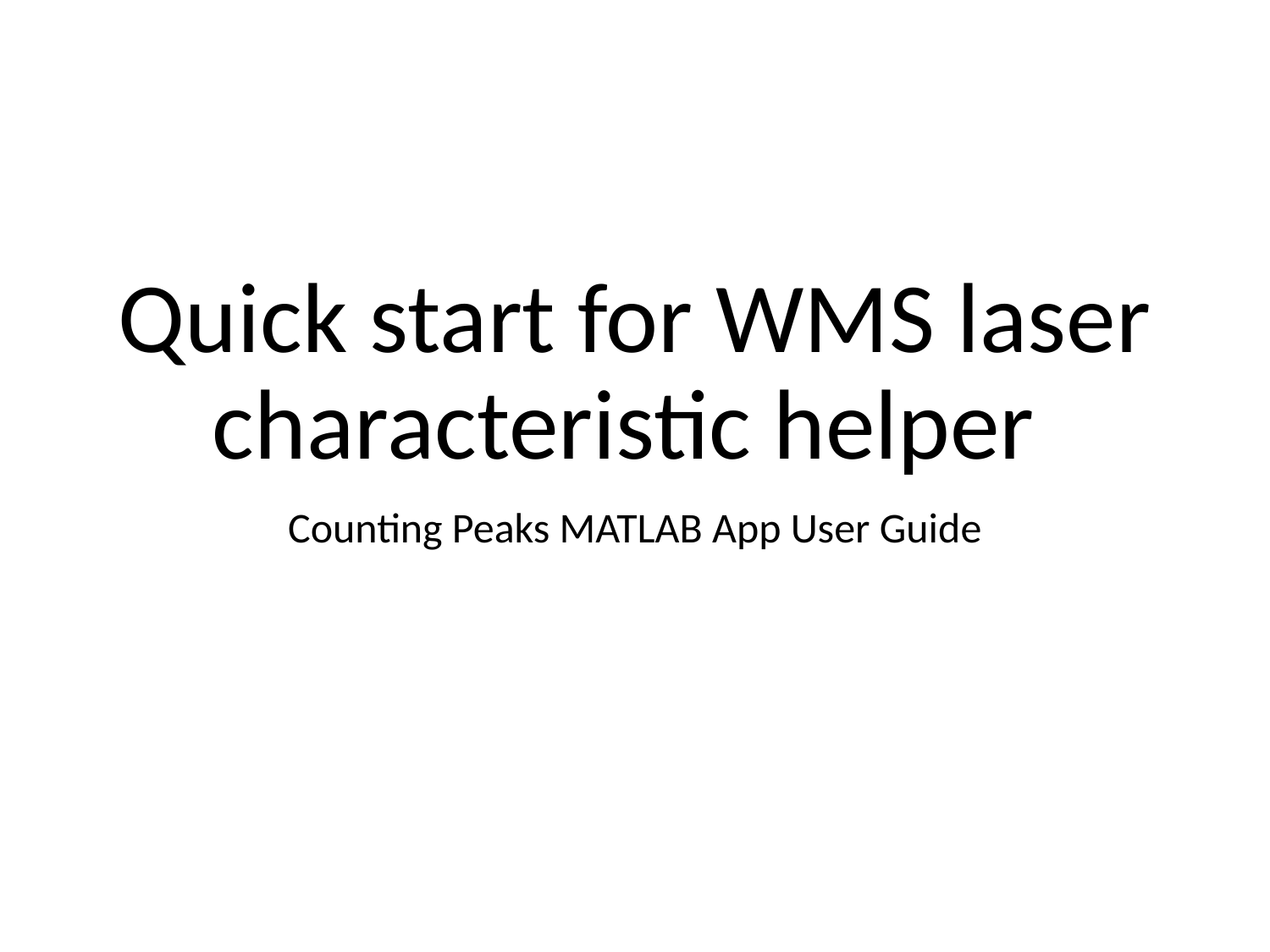

# Quick start for WMS laser characteristic helper
Counting Peaks MATLAB App User Guide